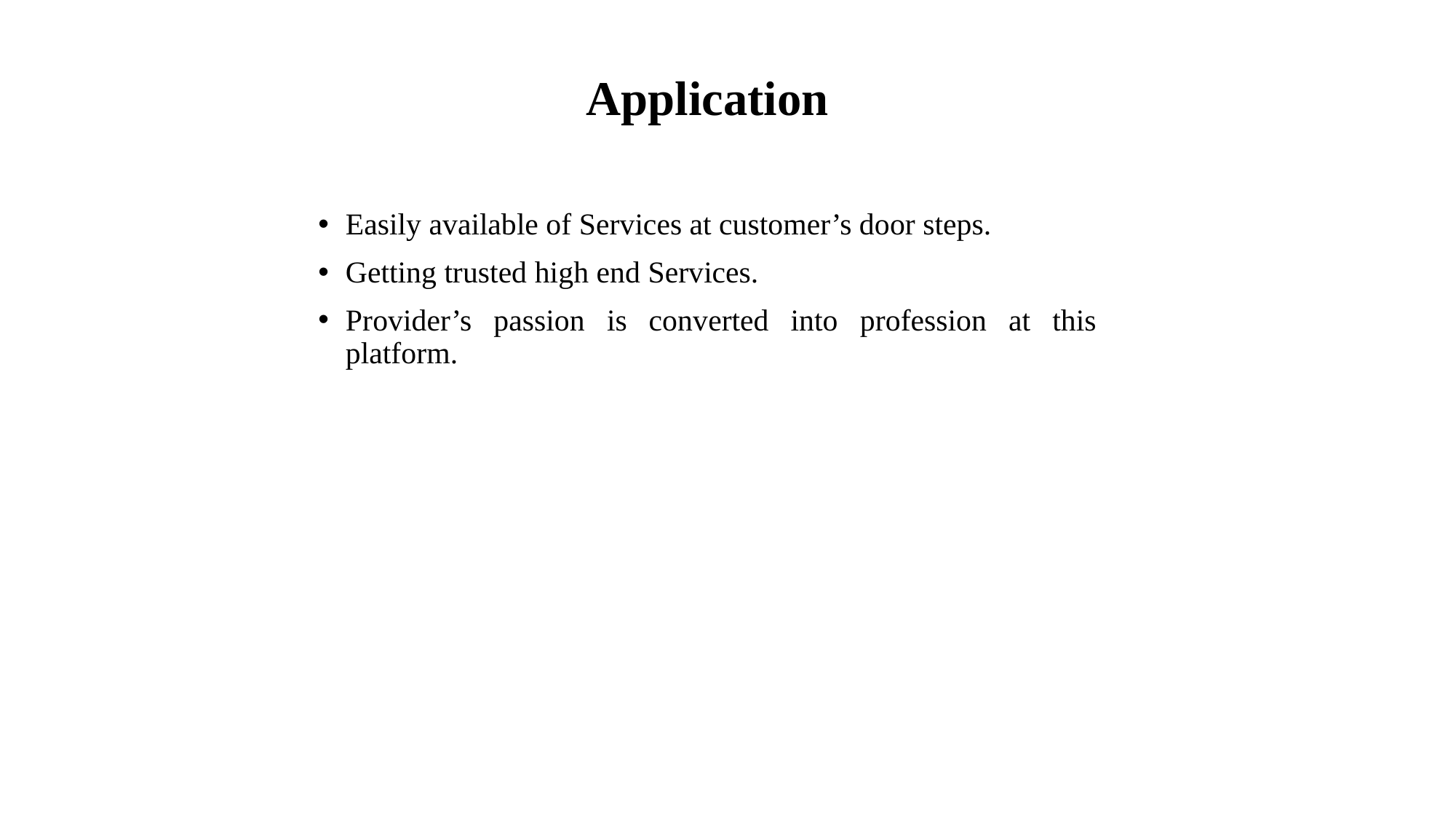

# Application
Easily available of Services at customer’s door steps.
Getting trusted high end Services.
Provider’s passion is converted into profession at this platform.